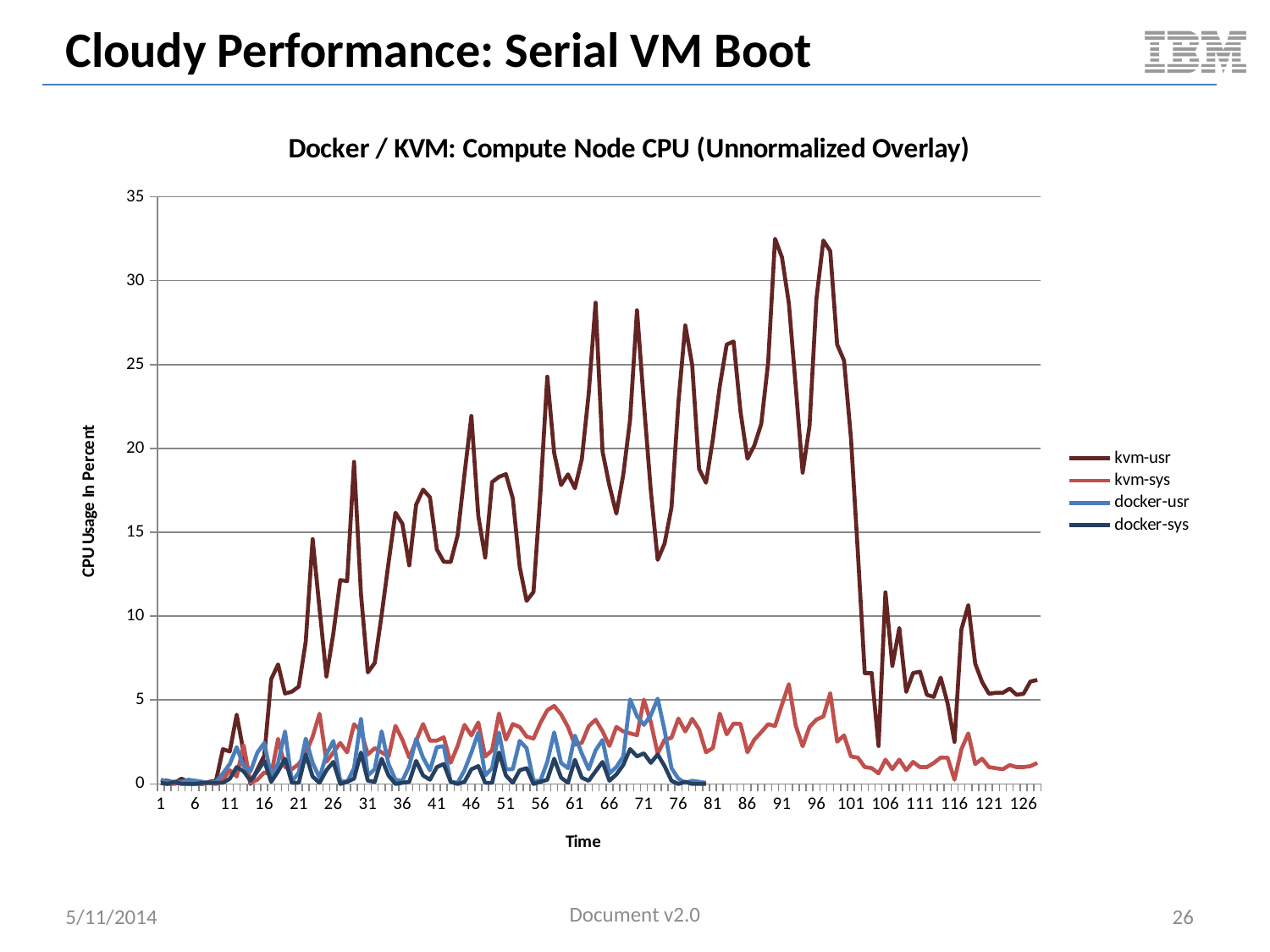

# Cloudy Performance: Serial VM Boot

### Chart: Docker / KVM: Compute Node CPU (Unnormalized Overlay)

| Category |  |  |  |  |
|---|---|---|---|---|
Document v2.0
5/11/2014
26